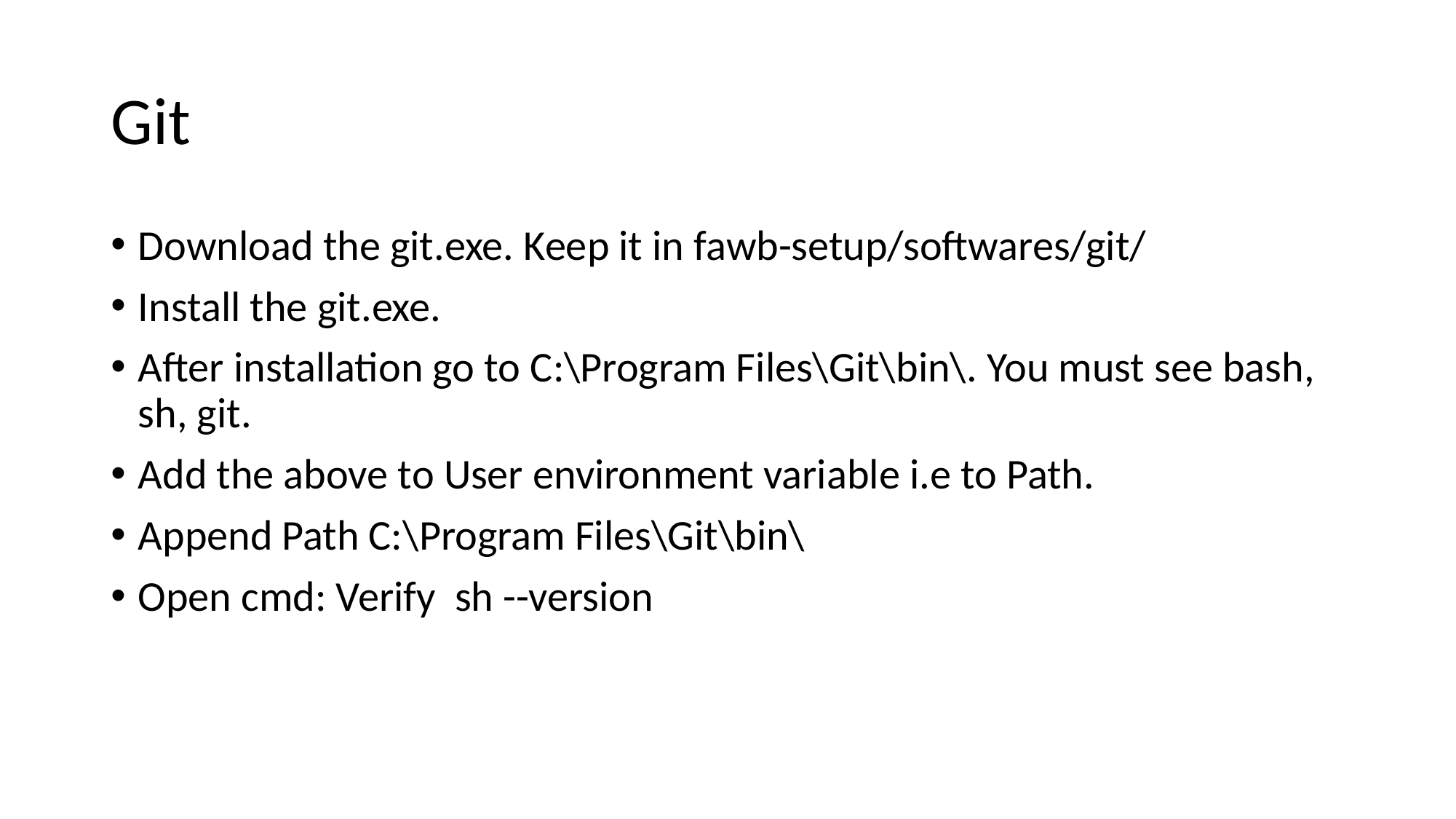

# Git
Download the git.exe. Keep it in fawb-setup/softwares/git/
Install the git.exe.
After installation go to C:\Program Files\Git\bin\. You must see bash, sh, git.
Add the above to User environment variable i.e to Path.
Append Path C:\Program Files\Git\bin\
Open cmd: Verify  sh --version